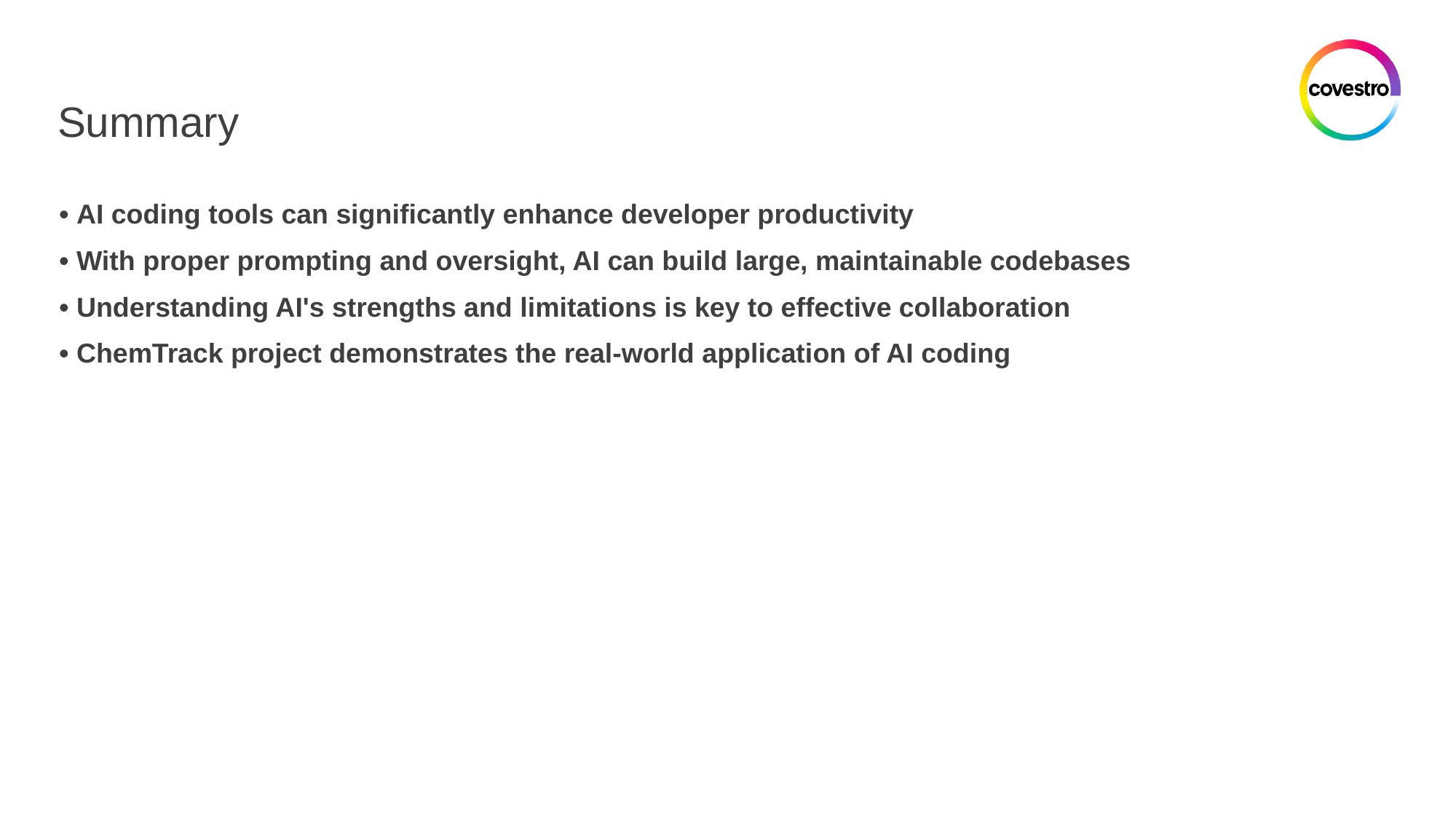

# Summary
• AI coding tools can significantly enhance developer productivity
• With proper prompting and oversight, AI can build large, maintainable codebases
• Understanding AI's strengths and limitations is key to effective collaboration
• ChemTrack project demonstrates the real-world application of AI coding